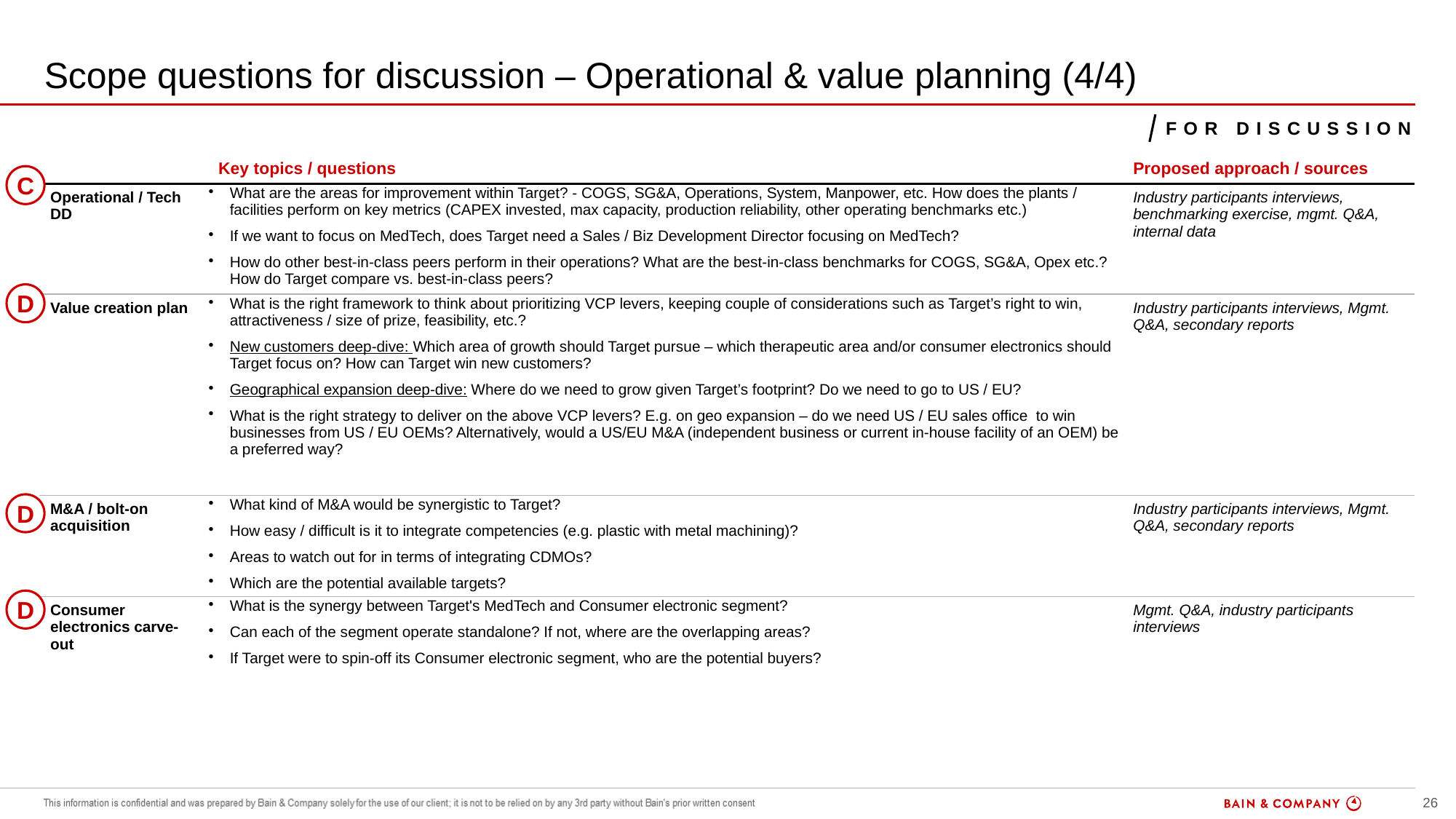

# Scope questions for discussion – Operational & value planning (4/4)
For Discussion
|  | Key topics / questions | Proposed approach / sources |
| --- | --- | --- |
| Operational / Tech DD | What are the areas for improvement within Target? - COGS, SG&A, Operations, System, Manpower, etc. How does the plants / facilities perform on key metrics (CAPEX invested, max capacity, production reliability, other operating benchmarks etc.) If we want to focus on MedTech, does Target need a Sales / Biz Development Director focusing on MedTech? How do other best-in-class peers perform in their operations? What are the best-in-class benchmarks for COGS, SG&A, Opex etc.? How do Target compare vs. best-in-class peers? | Industry participants interviews, benchmarking exercise, mgmt. Q&A, internal data |
| Value creation plan | What is the right framework to think about prioritizing VCP levers, keeping couple of considerations such as Target’s right to win, attractiveness / size of prize, feasibility, etc.? New customers deep-dive: Which area of growth should Target pursue – which therapeutic area and/or consumer electronics should Target focus on? How can Target win new customers? Geographical expansion deep-dive: Where do we need to grow given Target’s footprint? Do we need to go to US / EU? What is the right strategy to deliver on the above VCP levers? E.g. on geo expansion – do we need US / EU sales office to win businesses from US / EU OEMs? Alternatively, would a US/EU M&A (independent business or current in-house facility of an OEM) be a preferred way? | Industry participants interviews, Mgmt. Q&A, secondary reports |
| M&A / bolt-on acquisition | What kind of M&A would be synergistic to Target? How easy / difficult is it to integrate competencies (e.g. plastic with metal machining)? Areas to watch out for in terms of integrating CDMOs? Which are the potential available targets? | Industry participants interviews, Mgmt. Q&A, secondary reports |
| Consumer electronics carve-out | What is the synergy between Target's MedTech and Consumer electronic segment? Can each of the segment operate standalone? If not, where are the overlapping areas? If Target were to spin-off its Consumer electronic segment, who are the potential buyers? | Mgmt. Q&A, industry participants interviews |
C
D
D
D